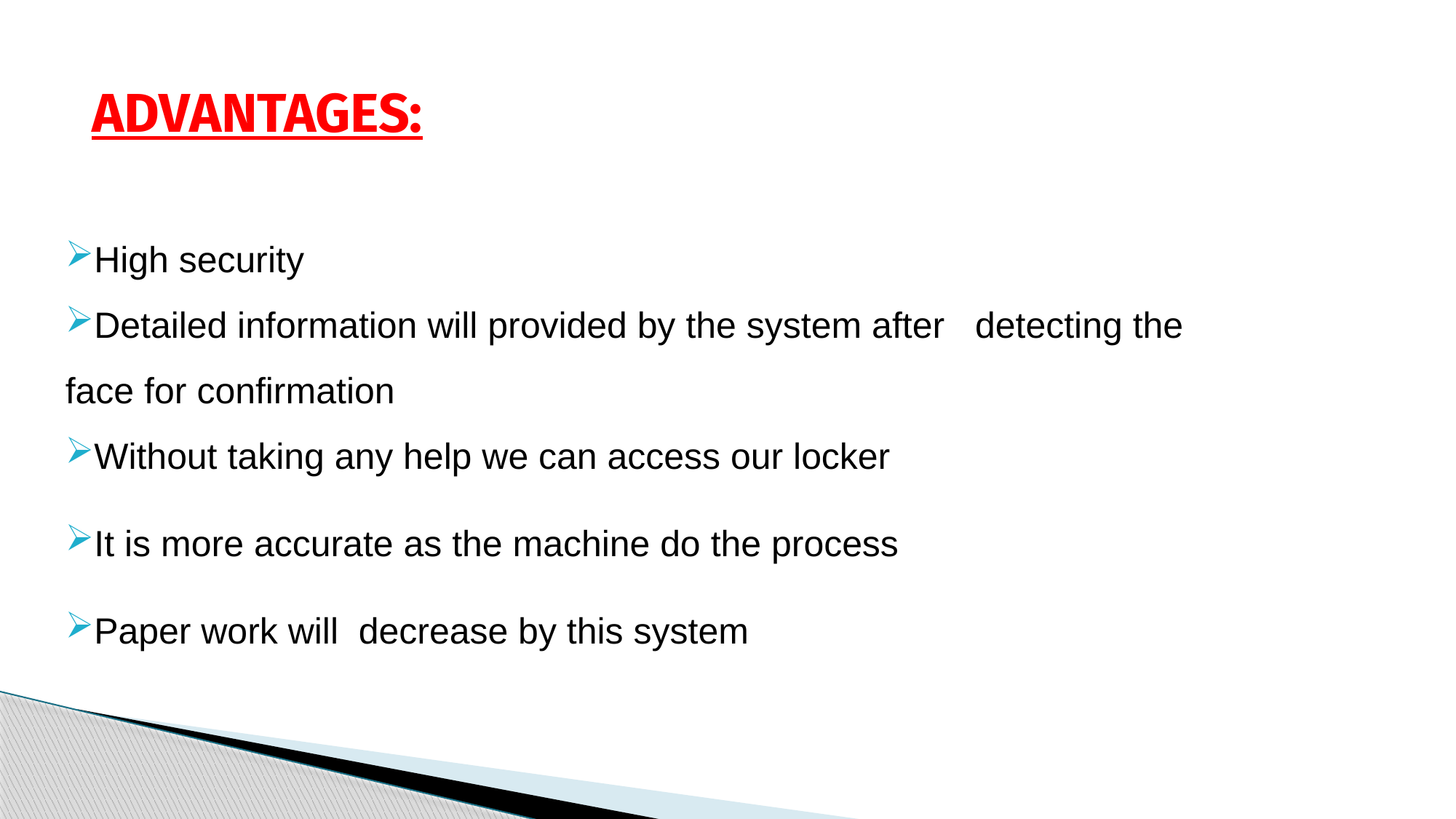

# ADVANTAGES:
High security
Detailed information will provided by the system after   detecting the face for confirmation
Without taking any help we can access our locker

It is more accurate as the machine do the process

Paper work will  decrease by this system